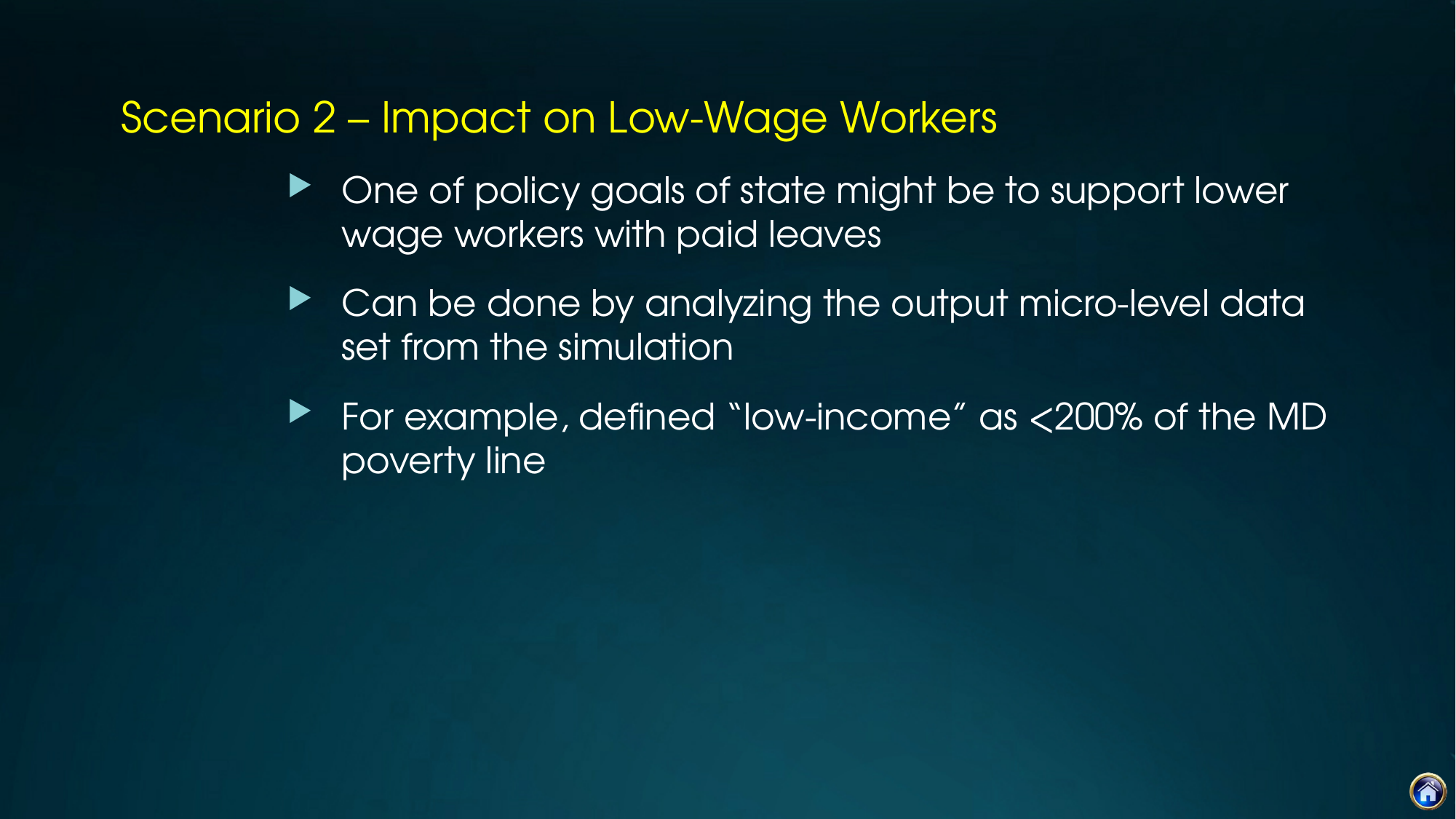

Scenario 2 – Impact on Low-Wage Workers
One of policy goals of state might be to support lower wage workers with paid leaves
Can be done by analyzing the output micro-level data set from the simulation
For example, defined “low-income” as <200% of the MD poverty line